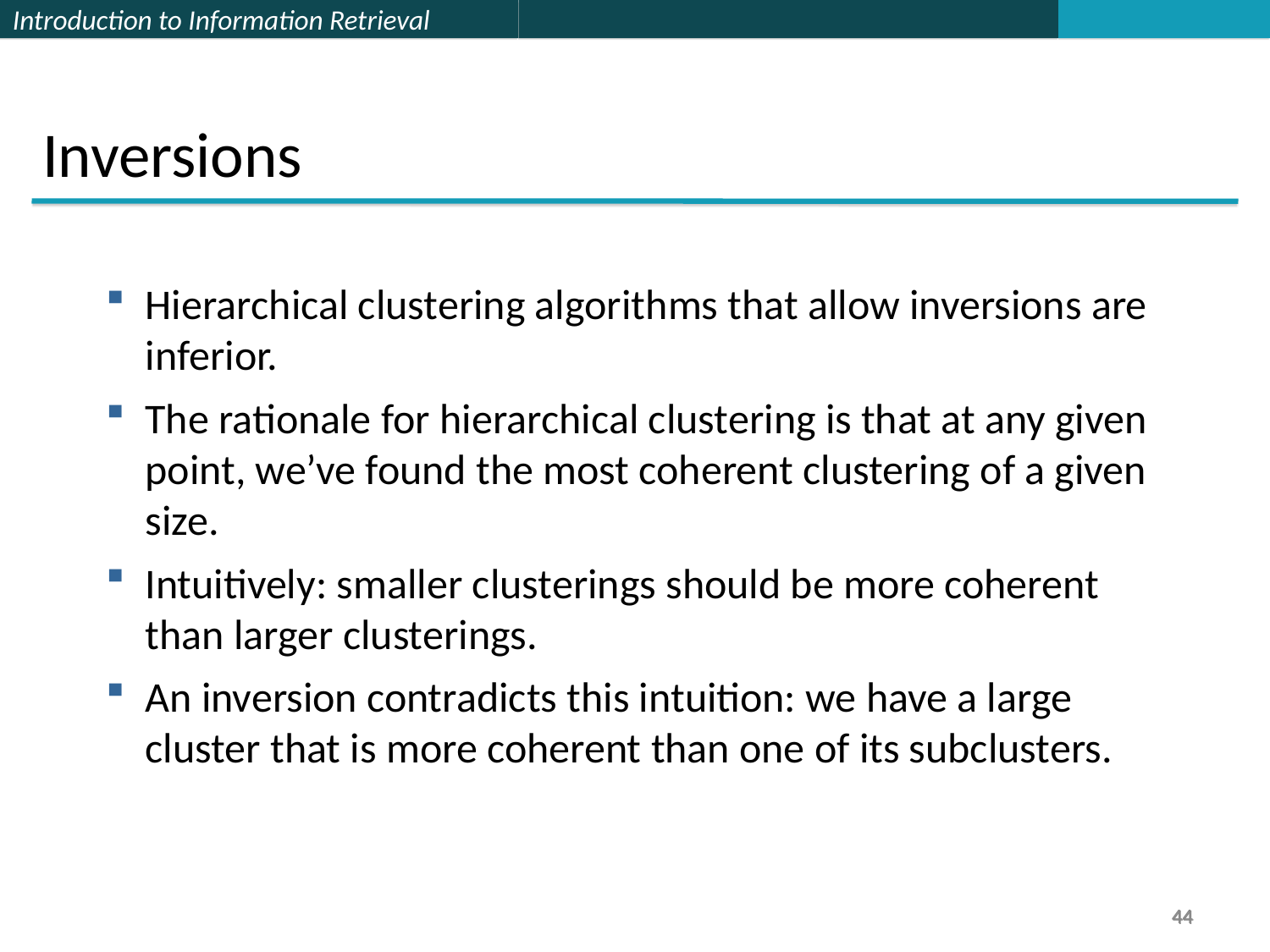

Inversions

Hierarchical clustering algorithms that allow inversions are inferior.
The rationale for hierarchical clustering is that at any given point, we’ve found the most coherent clustering of a given size.
Intuitively: smaller clusterings should be more coherent than larger clusterings.
An inversion contradicts this intuition: we have a large cluster that is more coherent than one of its subclusters.
44
44